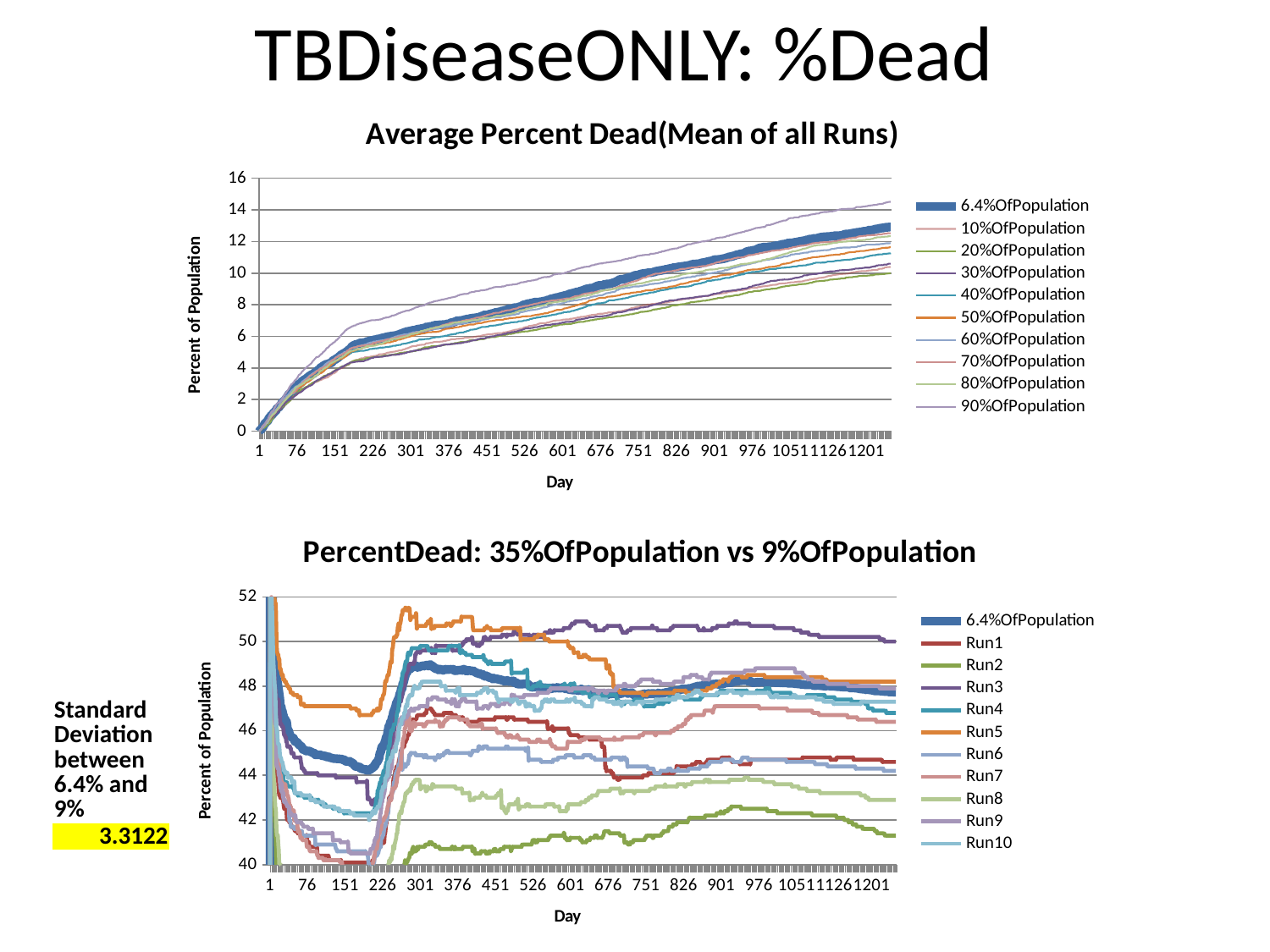

# TBDiseaseONLY: %Dead

### Chart: Average Percent Dead(Mean of all Runs)

| Category |  |  |  |  |  |  |  |  |  |  |
|---|---|---|---|---|---|---|---|---|---|---|

### Chart: PercentDead: 35%OfPopulation vs 9%OfPopulation

| Category |  |  |  |  |  |  |  |  |  |  |  |
|---|---|---|---|---|---|---|---|---|---|---|---|
| Standard Deviation between 6.4% and 9% |
| --- |
| 3.3122 |